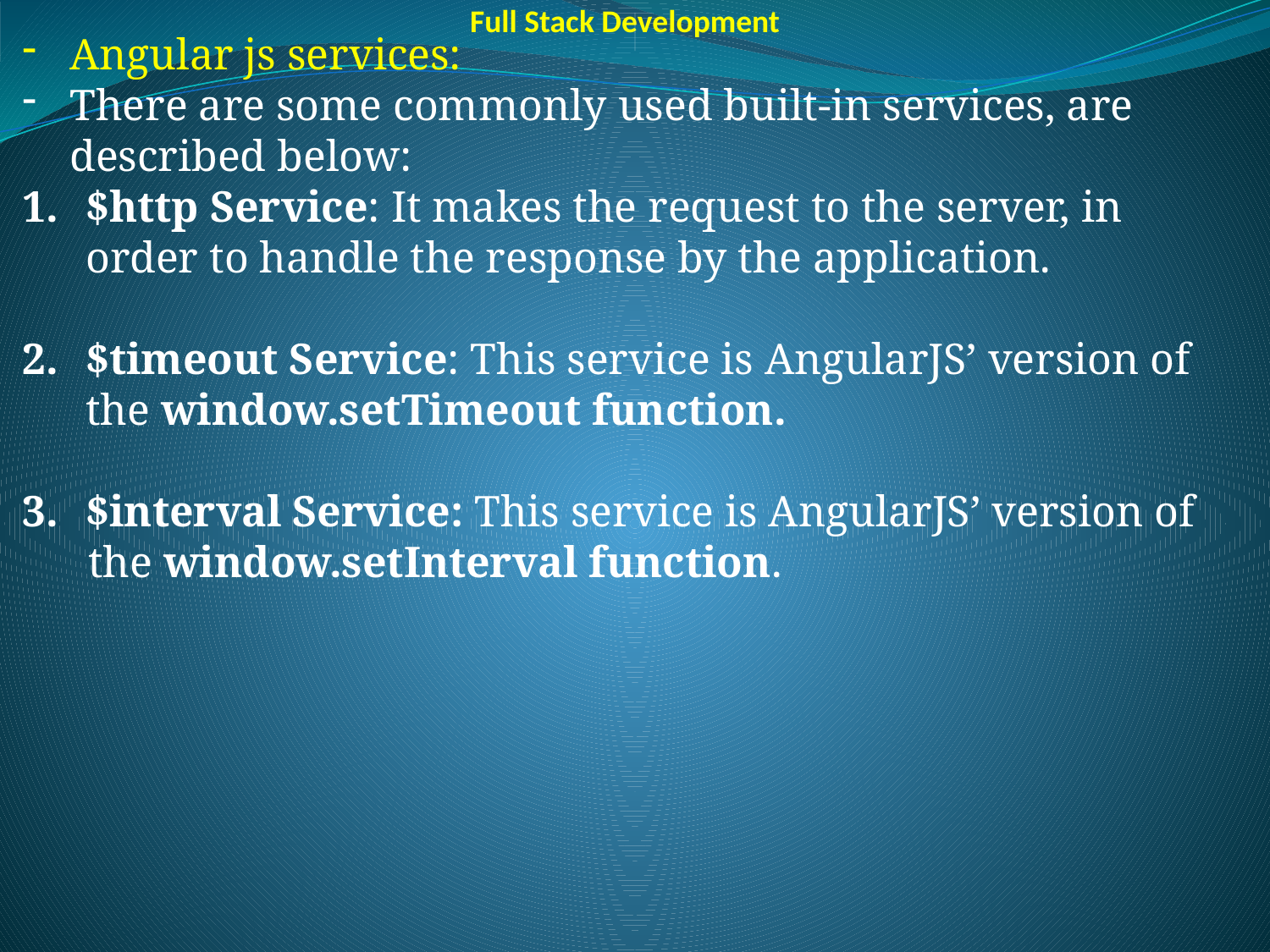

Full Stack Development

Angular js services:
There are some commonly used built-in services, are described below:
$http Service: It makes the request to the server, in order to handle the response by the application.

$timeout Service: This service is AngularJS’ version of the window.setTimeout function.

$interval Service: This service is AngularJS’ version of
      the window.setInterval function.